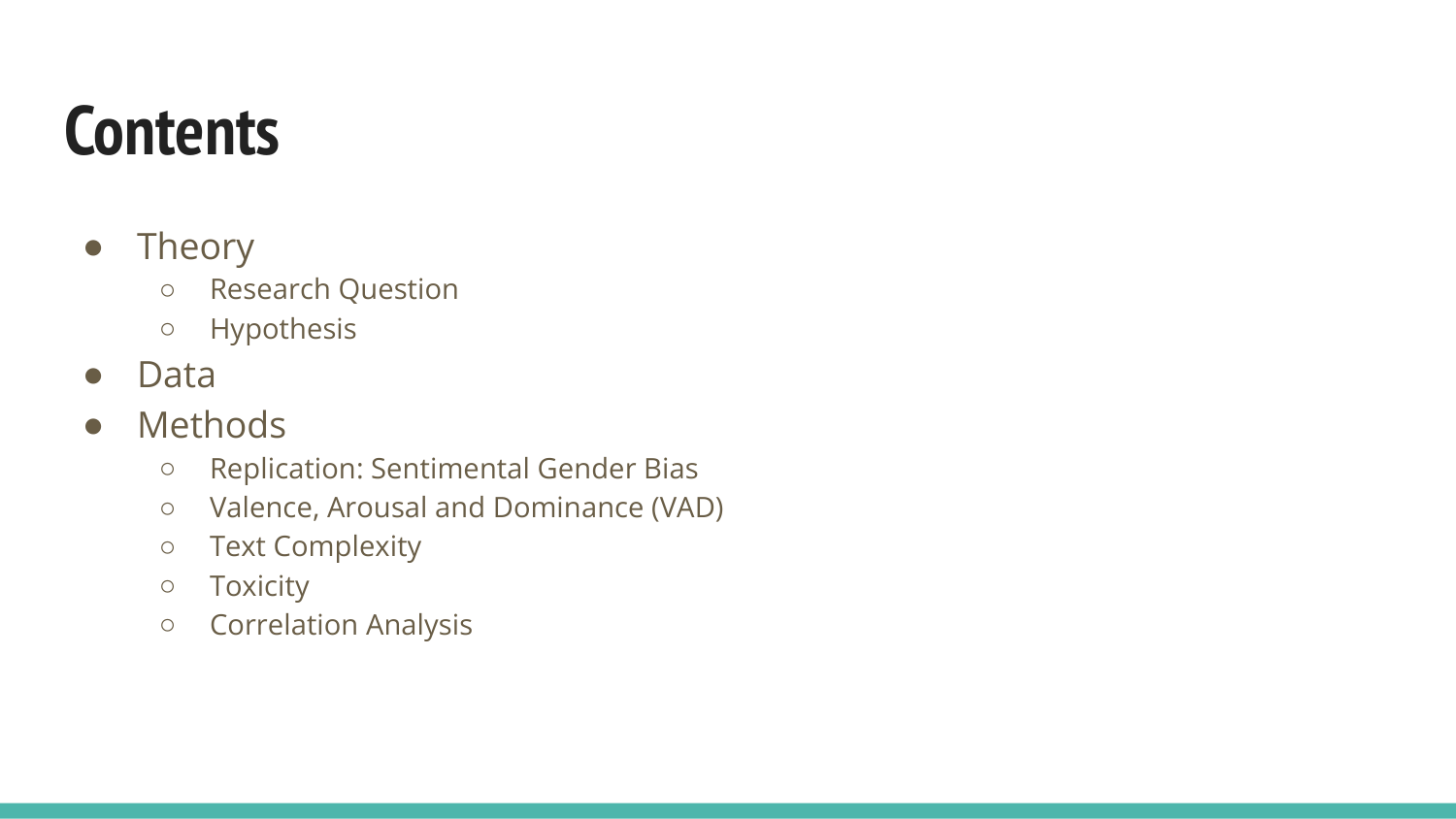

# Contents
Theory
Research Question
Hypothesis
Data
Methods
Replication: Sentimental Gender Bias
Valence, Arousal and Dominance (VAD)
Text Complexity
Toxicity
Correlation Analysis